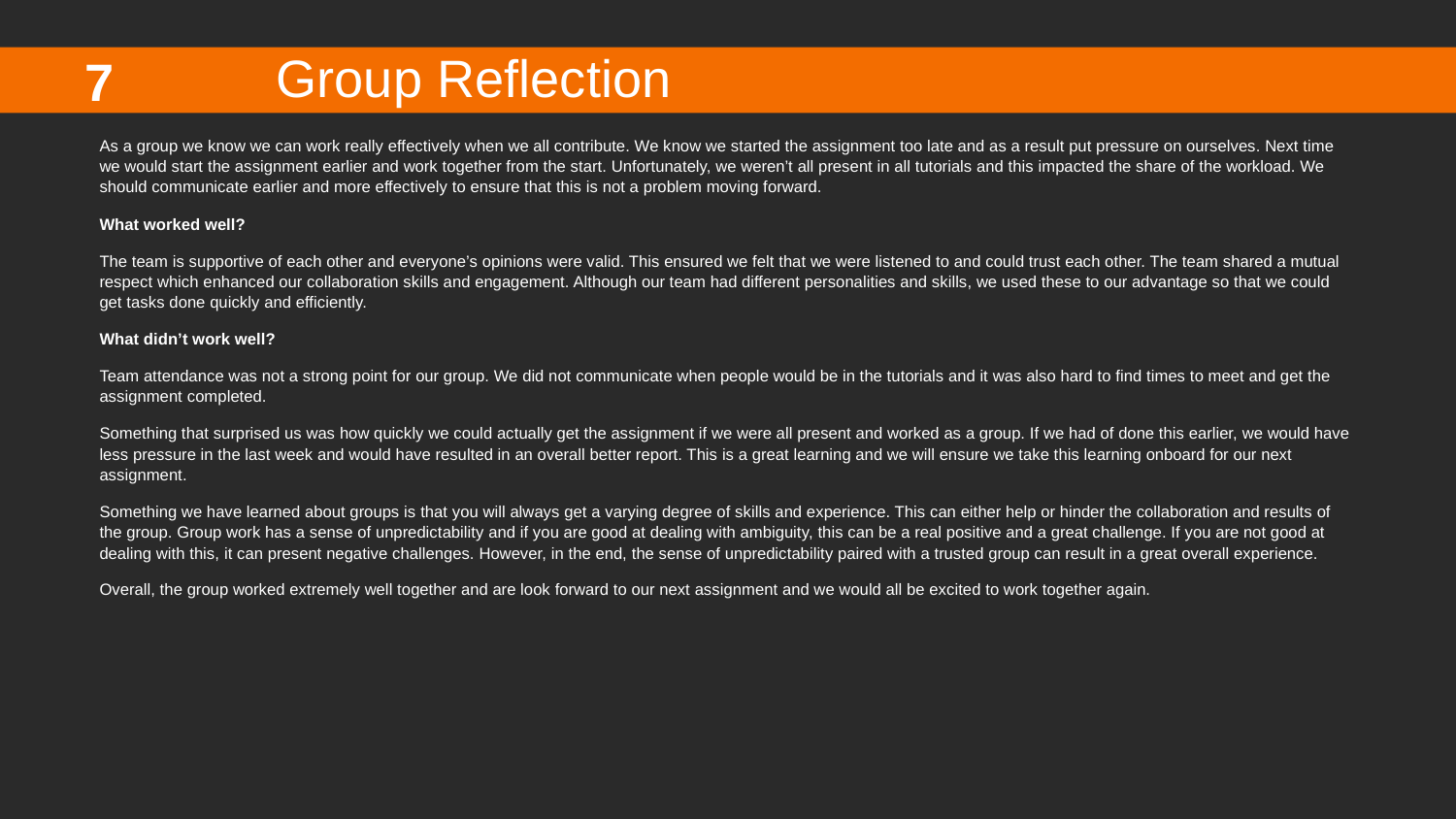

Group Reflection
7
As a group we know we can work really effectively when we all contribute. We know we started the assignment too late and as a result put pressure on ourselves. Next time we would start the assignment earlier and work together from the start. Unfortunately, we weren’t all present in all tutorials and this impacted the share of the workload. We should communicate earlier and more effectively to ensure that this is not a problem moving forward.
What worked well?
The team is supportive of each other and everyone’s opinions were valid. This ensured we felt that we were listened to and could trust each other. The team shared a mutual respect which enhanced our collaboration skills and engagement. Although our team had different personalities and skills, we used these to our advantage so that we could get tasks done quickly and efficiently.
What didn’t work well?
Team attendance was not a strong point for our group. We did not communicate when people would be in the tutorials and it was also hard to find times to meet and get the assignment completed.
Something that surprised us was how quickly we could actually get the assignment if we were all present and worked as a group. If we had of done this earlier, we would have less pressure in the last week and would have resulted in an overall better report. This is a great learning and we will ensure we take this learning onboard for our next assignment.
Something we have learned about groups is that you will always get a varying degree of skills and experience. This can either help or hinder the collaboration and results of the group. Group work has a sense of unpredictability and if you are good at dealing with ambiguity, this can be a real positive and a great challenge. If you are not good at dealing with this, it can present negative challenges. However, in the end, the sense of unpredictability paired with a trusted group can result in a great overall experience.
Overall, the group worked extremely well together and are look forward to our next assignment and we would all be excited to work together again.